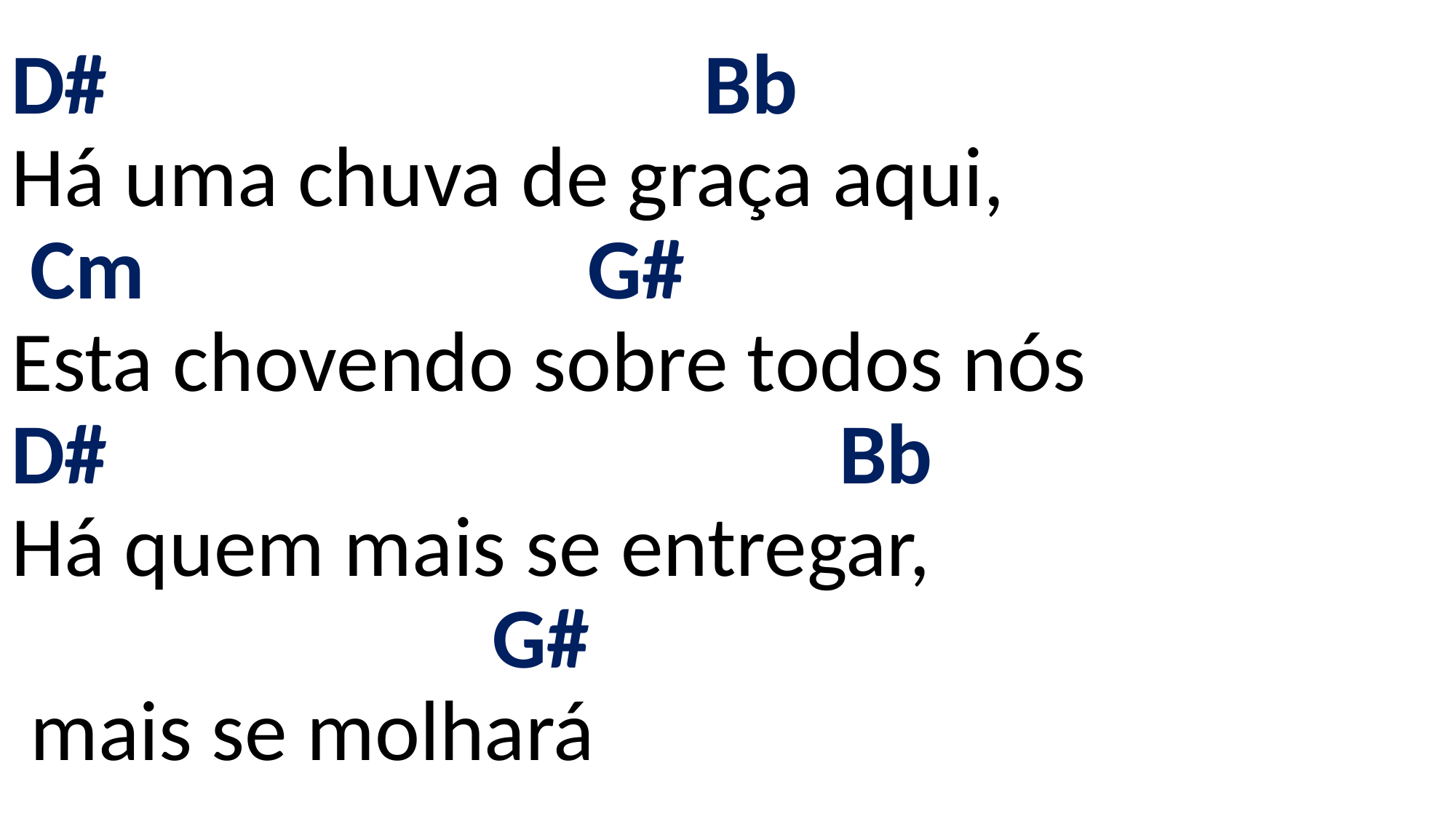

# D#                               Bb Há uma chuva de graça aqui, Cm                       G# Esta chovendo sobre todos nós D#                                      Bb Há quem mais se entregar, G# mais se molhará